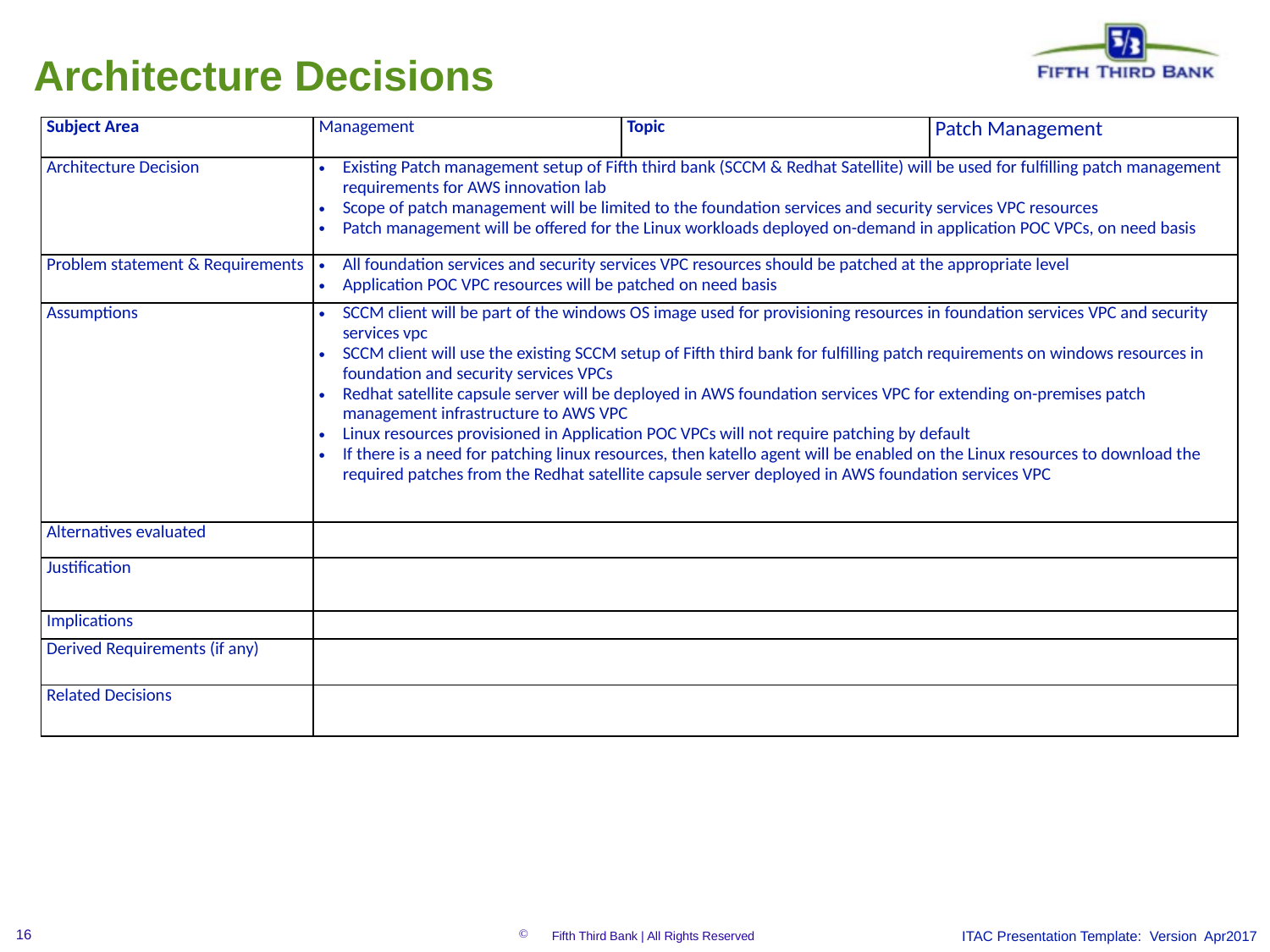

Architecture Decisions
| Subject Area | Management | Topic | Patch Management |
| --- | --- | --- | --- |
| Architecture Decision | Existing Patch management setup of Fifth third bank (SCCM & Redhat Satellite) will be used for fulfilling patch management requirements for AWS innovation lab Scope of patch management will be limited to the foundation services and security services VPC resources Patch management will be offered for the Linux workloads deployed on-demand in application POC VPCs, on need basis |  |  |
| Problem statement & Requirements | All foundation services and security services VPC resources should be patched at the appropriate level Application POC VPC resources will be patched on need basis |  |  |
| Assumptions | SCCM client will be part of the windows OS image used for provisioning resources in foundation services VPC and security services vpc SCCM client will use the existing SCCM setup of Fifth third bank for fulfilling patch requirements on windows resources in foundation and security services VPCs Redhat satellite capsule server will be deployed in AWS foundation services VPC for extending on-premises patch management infrastructure to AWS VPC Linux resources provisioned in Application POC VPCs will not require patching by default If there is a need for patching linux resources, then katello agent will be enabled on the Linux resources to download the required patches from the Redhat satellite capsule server deployed in AWS foundation services VPC |  |  |
| Alternatives evaluated |  |  |  |
| Justification |  |  |  |
| Implications |  |  |  |
| Derived Requirements (if any) |  |  |  |
| Related Decisions |  |  |  |
ITAC Presentation Template:  Version  Apr2017